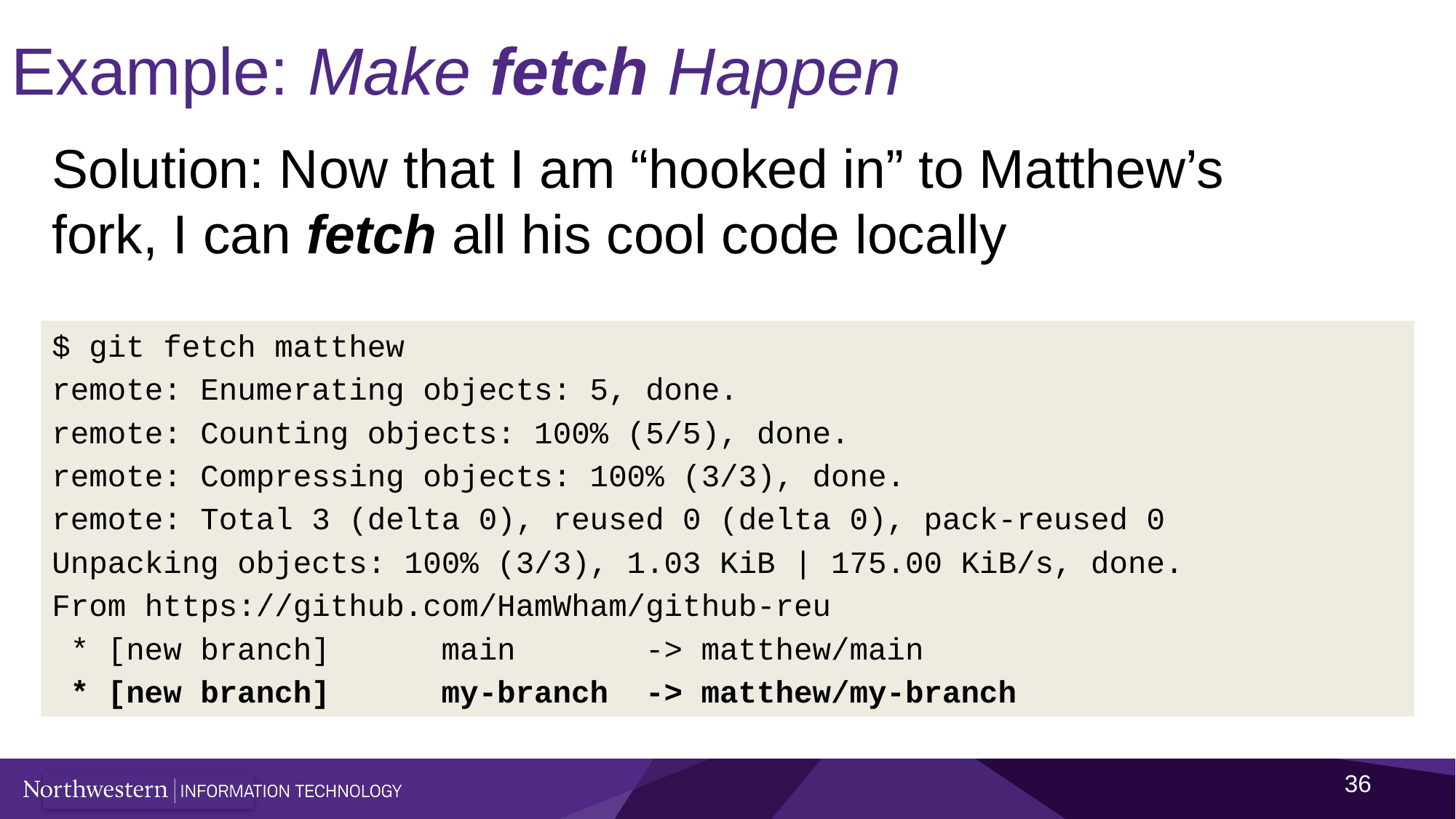

# Example: Make fetch Happen
Solution: Now that I am “hooked in” to Matthew’s fork, I can fetch all his cool code locally
$ git fetch matthew
remote: Enumerating objects: 5, done.
remote: Counting objects: 100% (5/5), done.
remote: Compressing objects: 100% (3/3), done.
remote: Total 3 (delta 0), reused 0 (delta 0), pack-reused 0
Unpacking objects: 100% (3/3), 1.03 KiB | 175.00 KiB/s, done.
From https://github.com/HamWham/github-reu
 * [new branch]      main       -> matthew/main
 * [new branch]      my-branch  -> matthew/my-branch
36